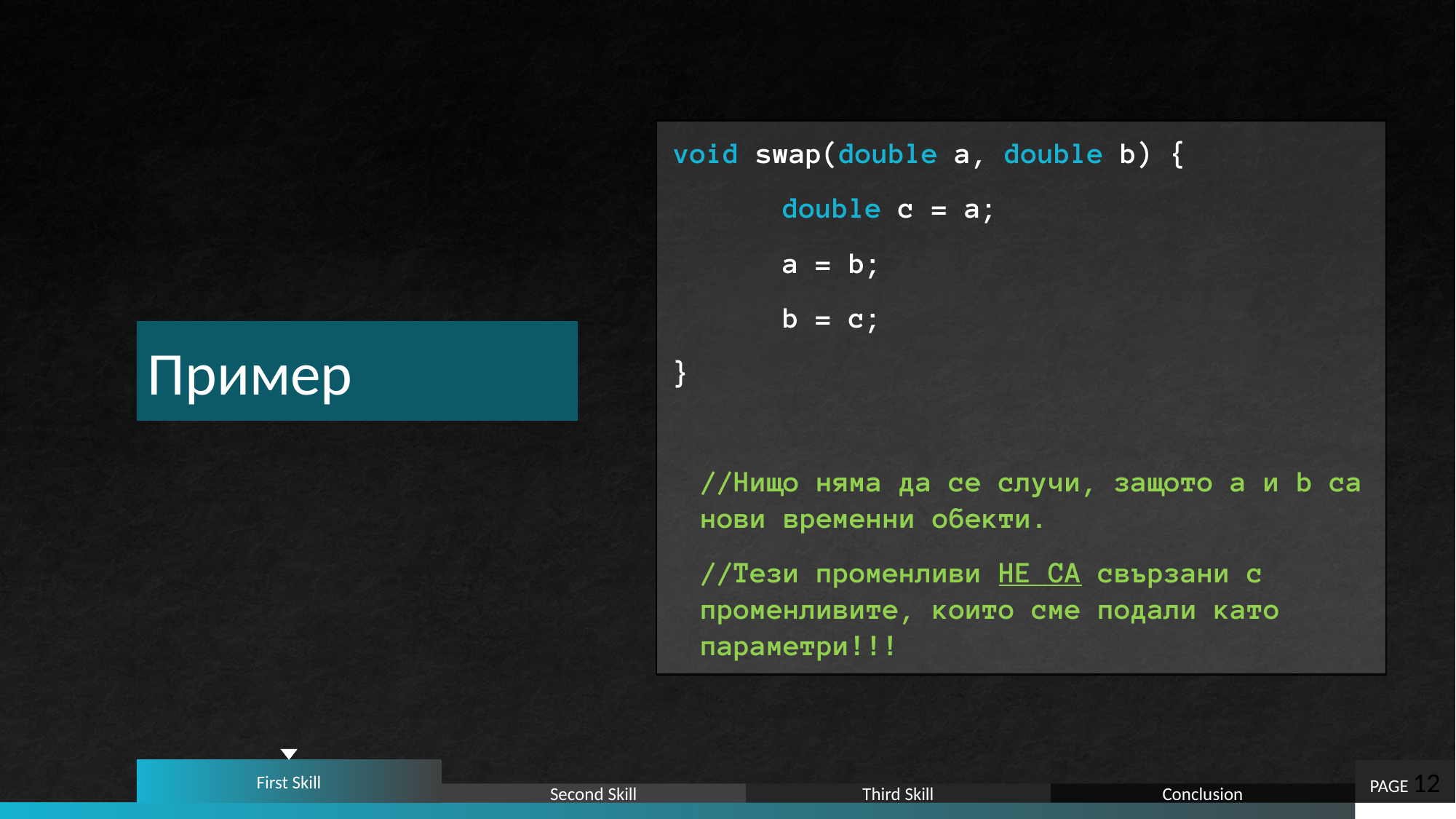

void swap(double a, double b) {
	double c = a;
	a = b;
	b = c;
}

//Нищо няма да се случи, защото a и b са нови временни обекти.
//Тези променливи НЕ СА свързани с променливите, които сме подали като параметри!!!
# Пример

First Skill
PAGE 12
Second Skill
Third Skill
Conclusion